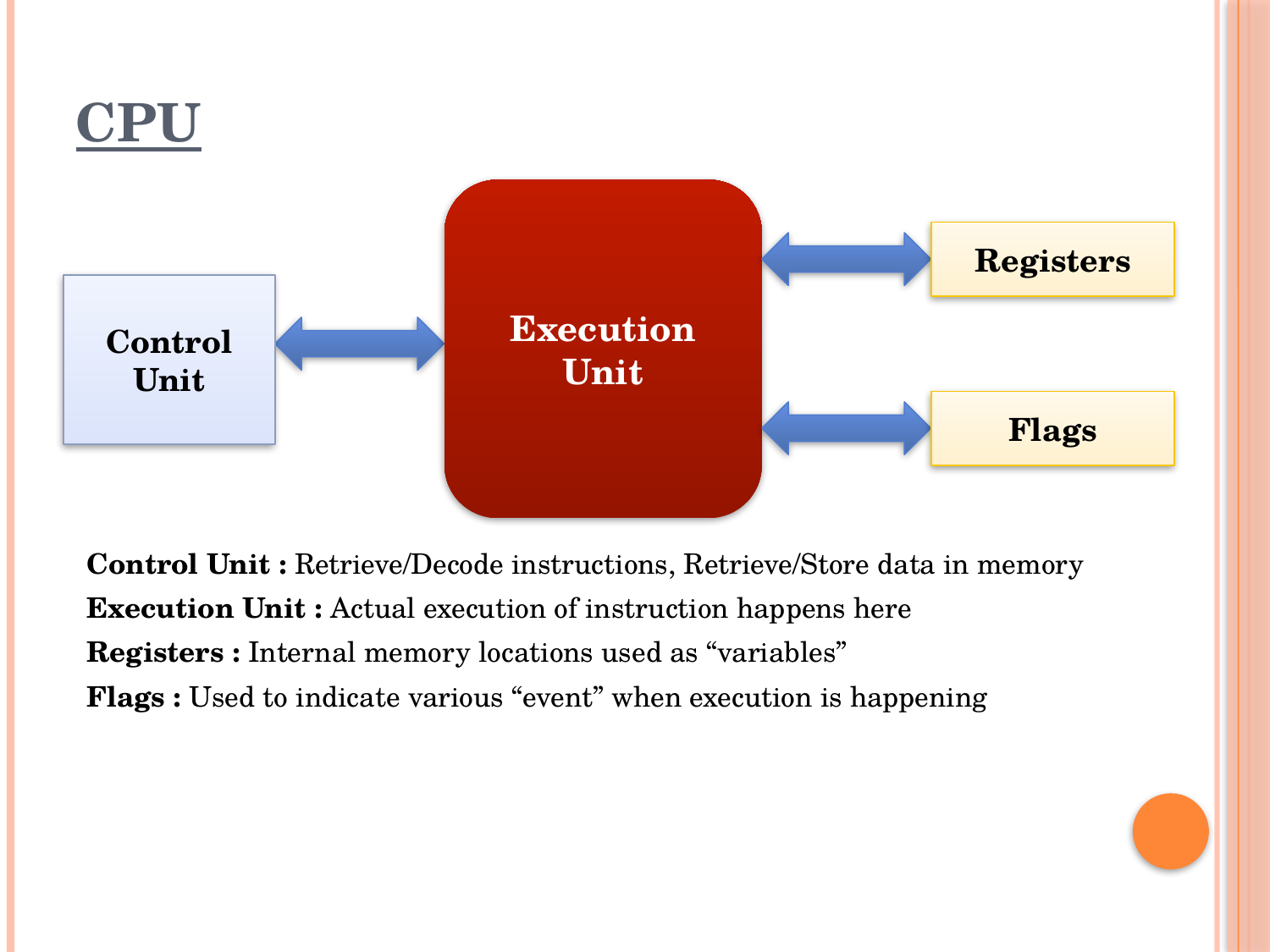

CPU
Execution Unit
Registers

Control Unit

Flags

Control Unit : Retrieve/Decode instructions, Retrieve/Store data in memory
Execution Unit : Actual execution of instruction happens here
Registers : Internal memory locations used as “variables”
Flags : Used to indicate various “event” when execution is happening